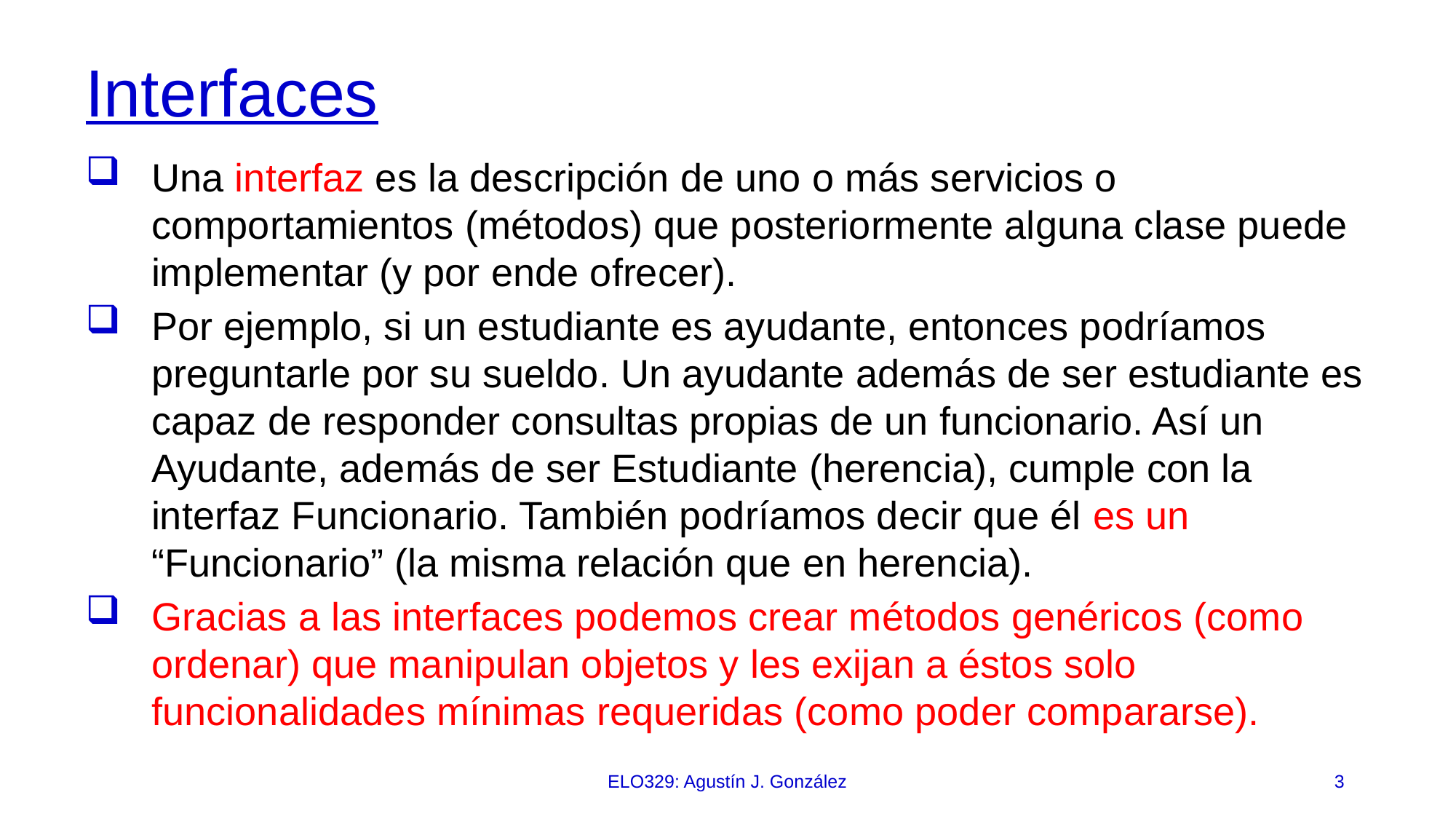

# Interfaces
Una interfaz es la descripción de uno o más servicios o comportamientos (métodos) que posteriormente alguna clase puede implementar (y por ende ofrecer).
Por ejemplo, si un estudiante es ayudante, entonces podríamos preguntarle por su sueldo. Un ayudante además de ser estudiante es capaz de responder consultas propias de un funcionario. Así un Ayudante, además de ser Estudiante (herencia), cumple con la interfaz Funcionario. También podríamos decir que él es un “Funcionario” (la misma relación que en herencia).
Gracias a las interfaces podemos crear métodos genéricos (como ordenar) que manipulan objetos y les exijan a éstos solo funcionalidades mínimas requeridas (como poder compararse).
ELO329: Agustín J. González
3